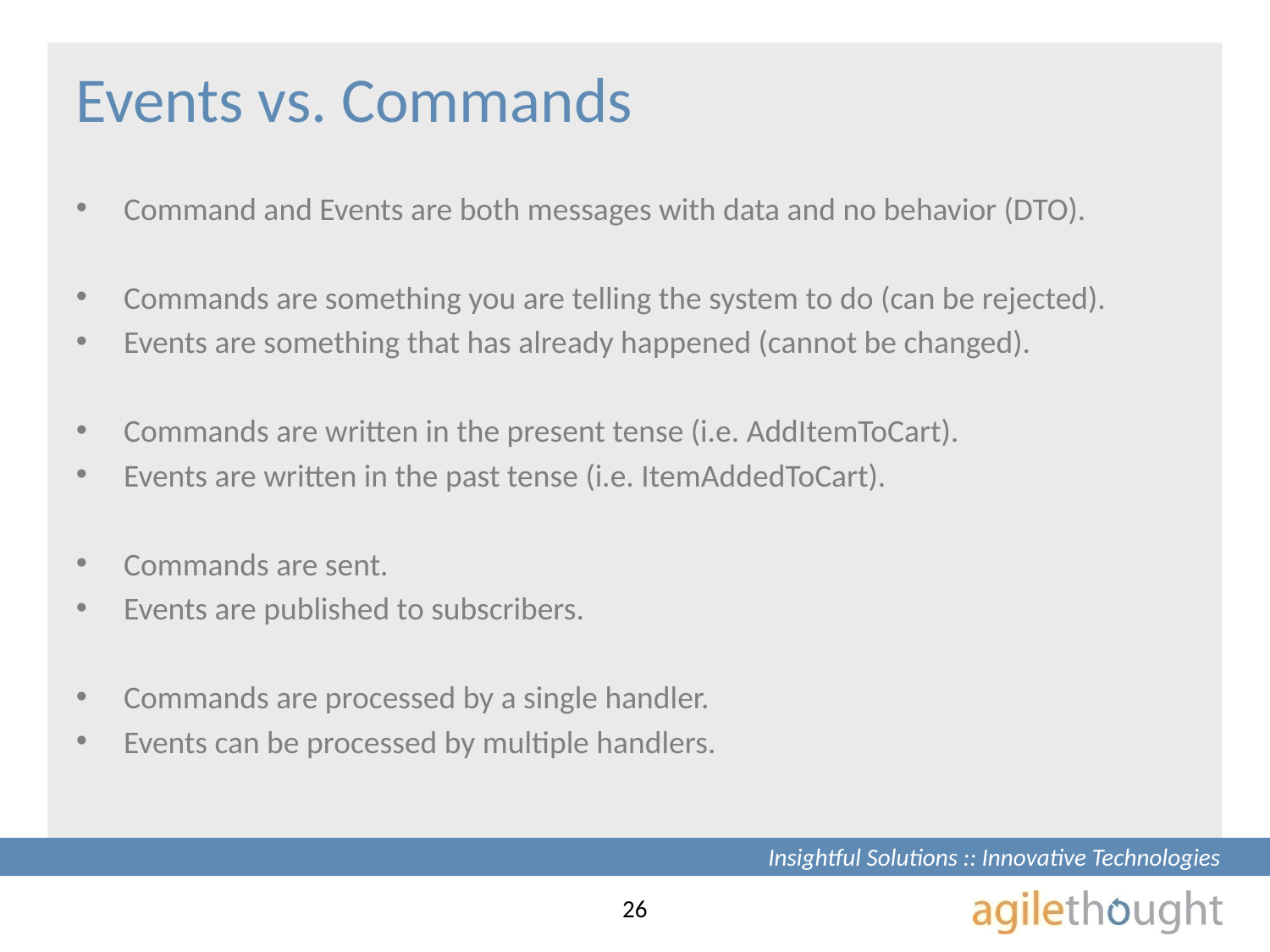

# Events vs. Commands

Command and Events are both messages with data and no behavior (DTO).

Commands are something you are telling the system to do (can be rejected).
Events are something that has already happened (cannot be changed).

Commands are written in the present tense (i.e. AddItemToCart).
Events are written in the past tense (i.e. ItemAddedToCart).

Commands are sent.
Events are published to subscribers.

Commands are processed by a single handler.
Events can be processed by multiple handlers.
26